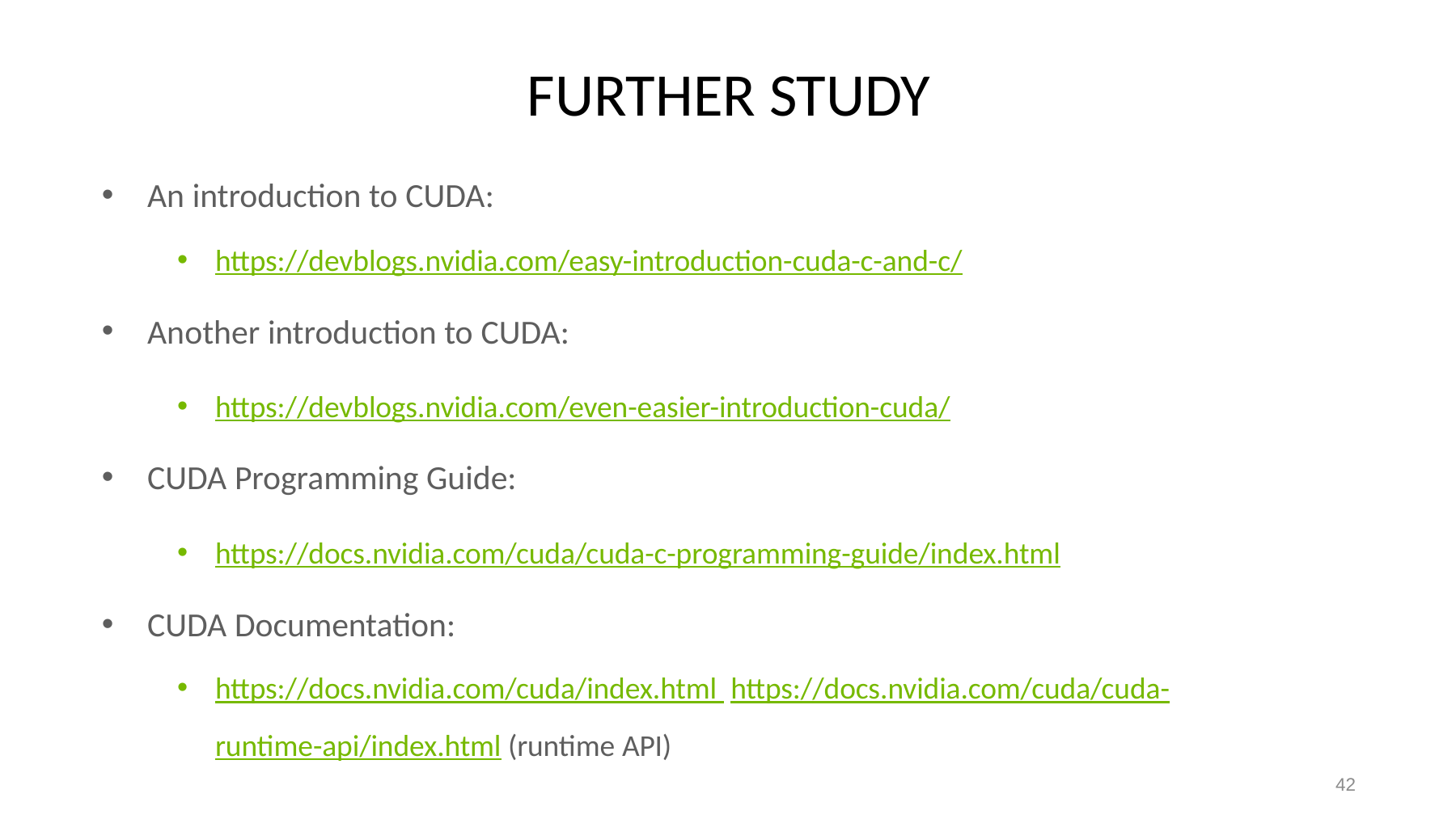

# FURTHER STUDY
An introduction to CUDA:
https://devblogs.nvidia.com/easy-introduction-cuda-c-and-c/

Another introduction to CUDA:

https://devblogs.nvidia.com/even-easier-introduction-cuda/

CUDA Programming Guide:

https://docs.nvidia.com/cuda/cuda-c-programming-guide/index.html

CUDA Documentation:
https://docs.nvidia.com/cuda/index.html  https://docs.nvidia.com/cuda/cuda-runtime-api/index.html (runtime API)
42